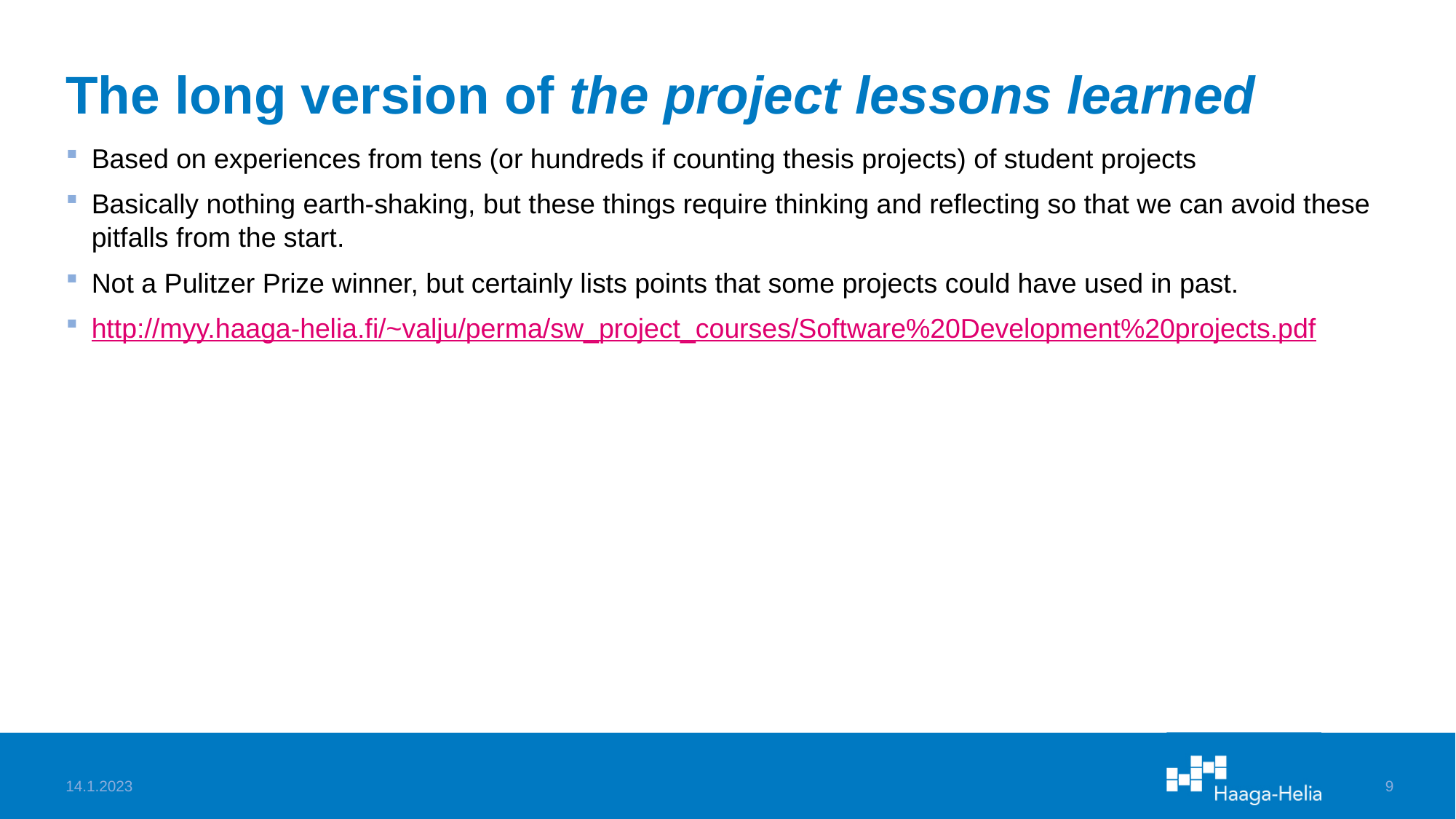

# The long version of the project lessons learned
Based on experiences from tens (or hundreds if counting thesis projects) of student projects
Basically nothing earth-shaking, but these things require thinking and reflecting so that we can avoid these pitfalls from the start.
Not a Pulitzer Prize winner, but certainly lists points that some projects could have used in past.
http://myy.haaga-helia.fi/~valju/perma/sw_project_courses/Software%20Development%20projects.pdf

14.1.2023

9